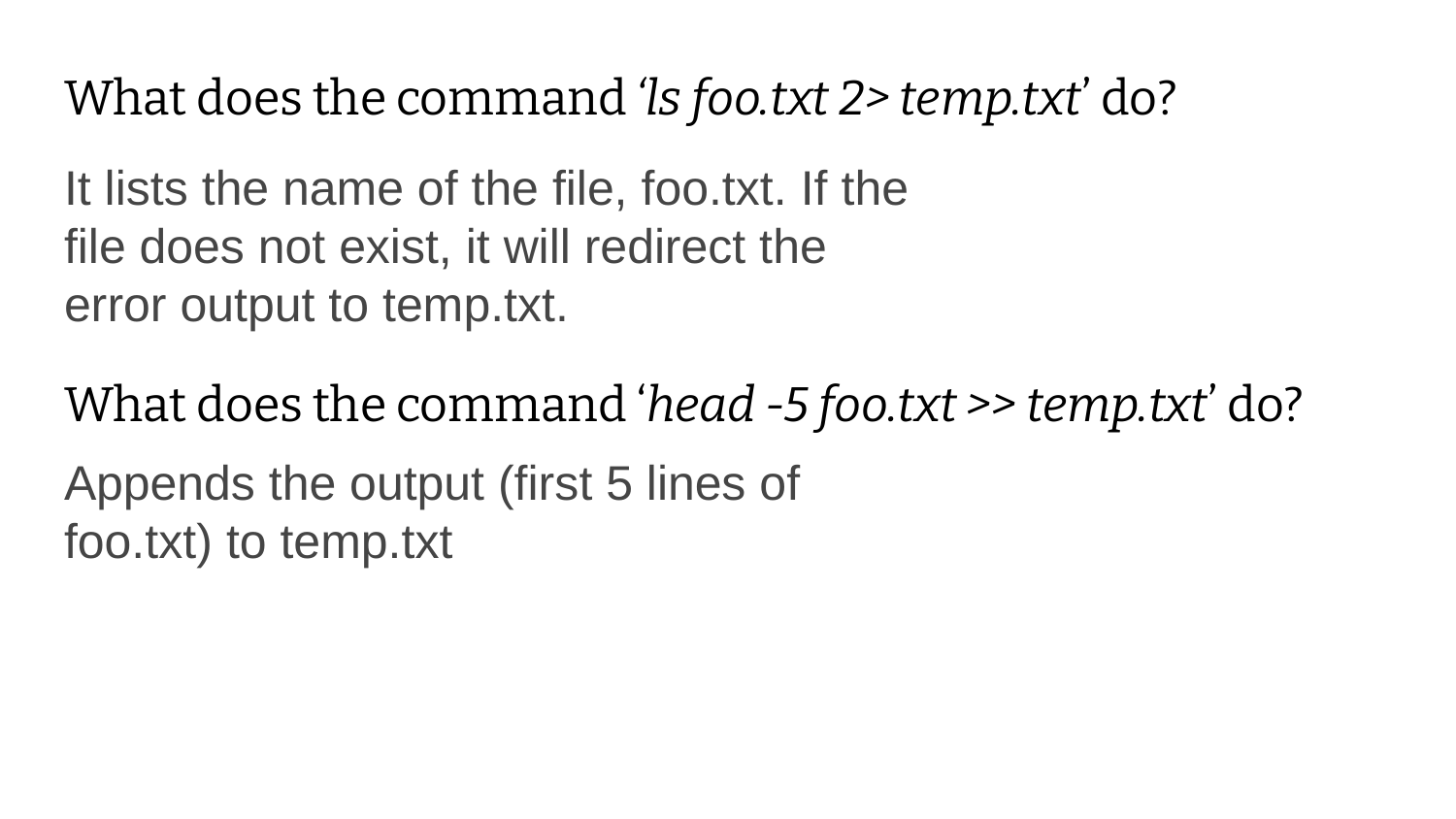

What does the command ‘ls foo.txt 2> temp.txt’ do?

What does the command ‘head -5 foo.txt >> temp.txt’ do?

It lists the name of the file, foo.txt. If the file does not exist, it will redirect the error output to temp.txt.

Appends the output (first 5 lines of foo.txt) to temp.txt